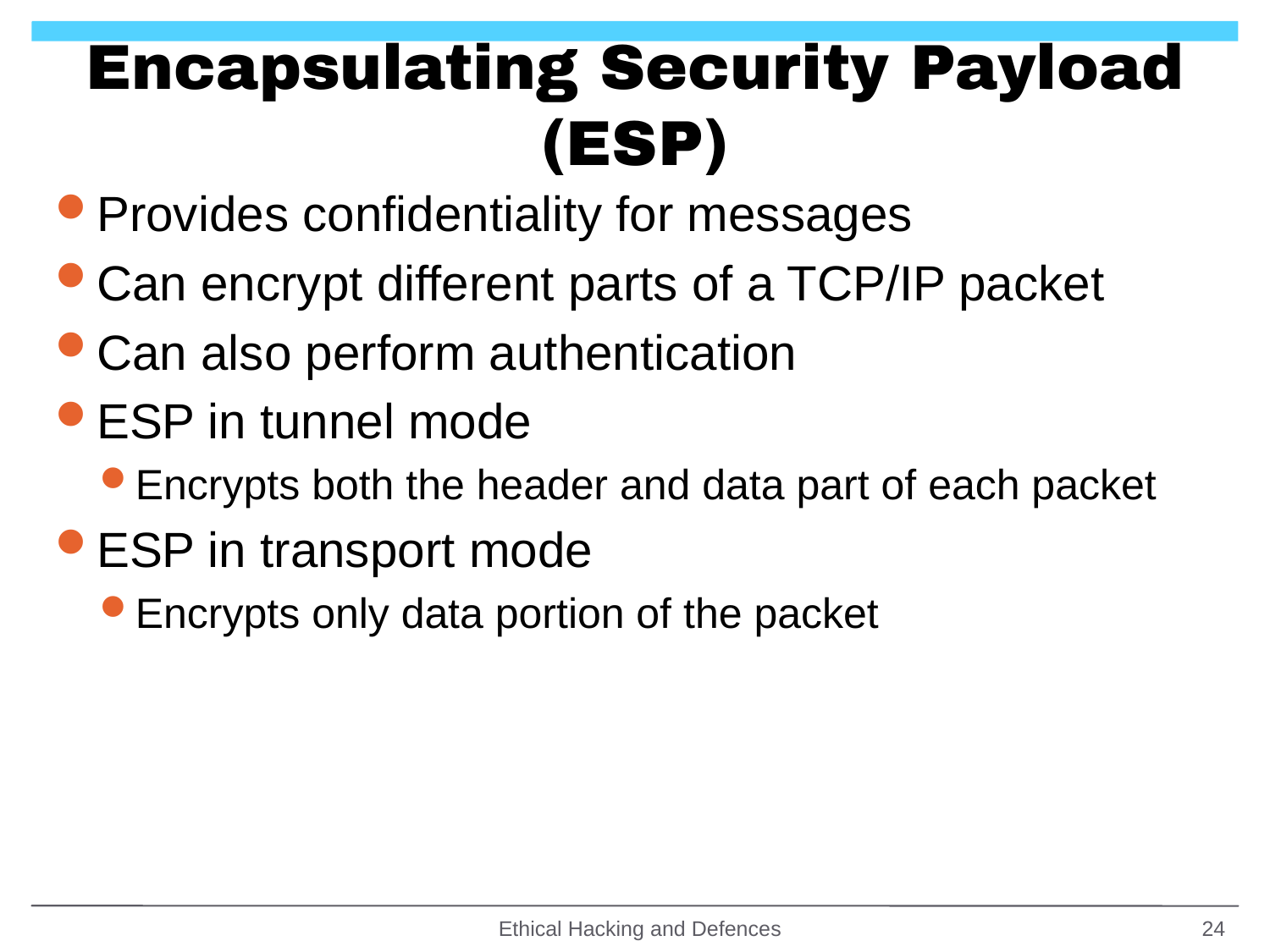

# Encapsulating Security Payload (ESP)
Provides confidentiality for messages
Can encrypt different parts of a TCP/IP packet
Can also perform authentication
ESP in tunnel mode
Encrypts both the header and data part of each packet
ESP in transport mode
Encrypts only data portion of the packet

Ethical Hacking and Defences
24